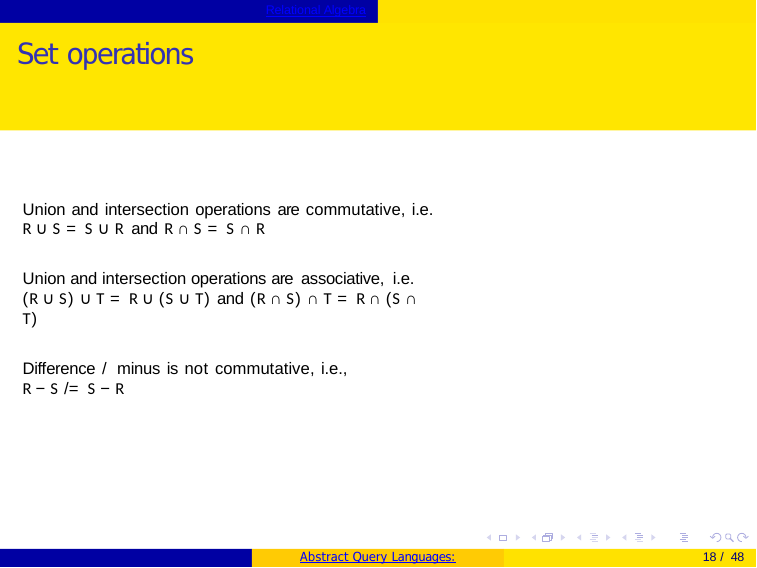

Relational Algebra
# Set operations
Union and intersection operations are commutative, i.e.
R ∪ S = S ∪ R  and R ∩ S = S ∩ R

Union and intersection operations are associative, i.e.  (R ∪ S) ∪ T = R ∪ (S ∪ T) and (R ∩ S) ∩ T = R ∩ (S ∩ T)

Difference / minus is not commutative, i.e.,
R − S /= S − R

Abstract Query Languages:

18 / 48